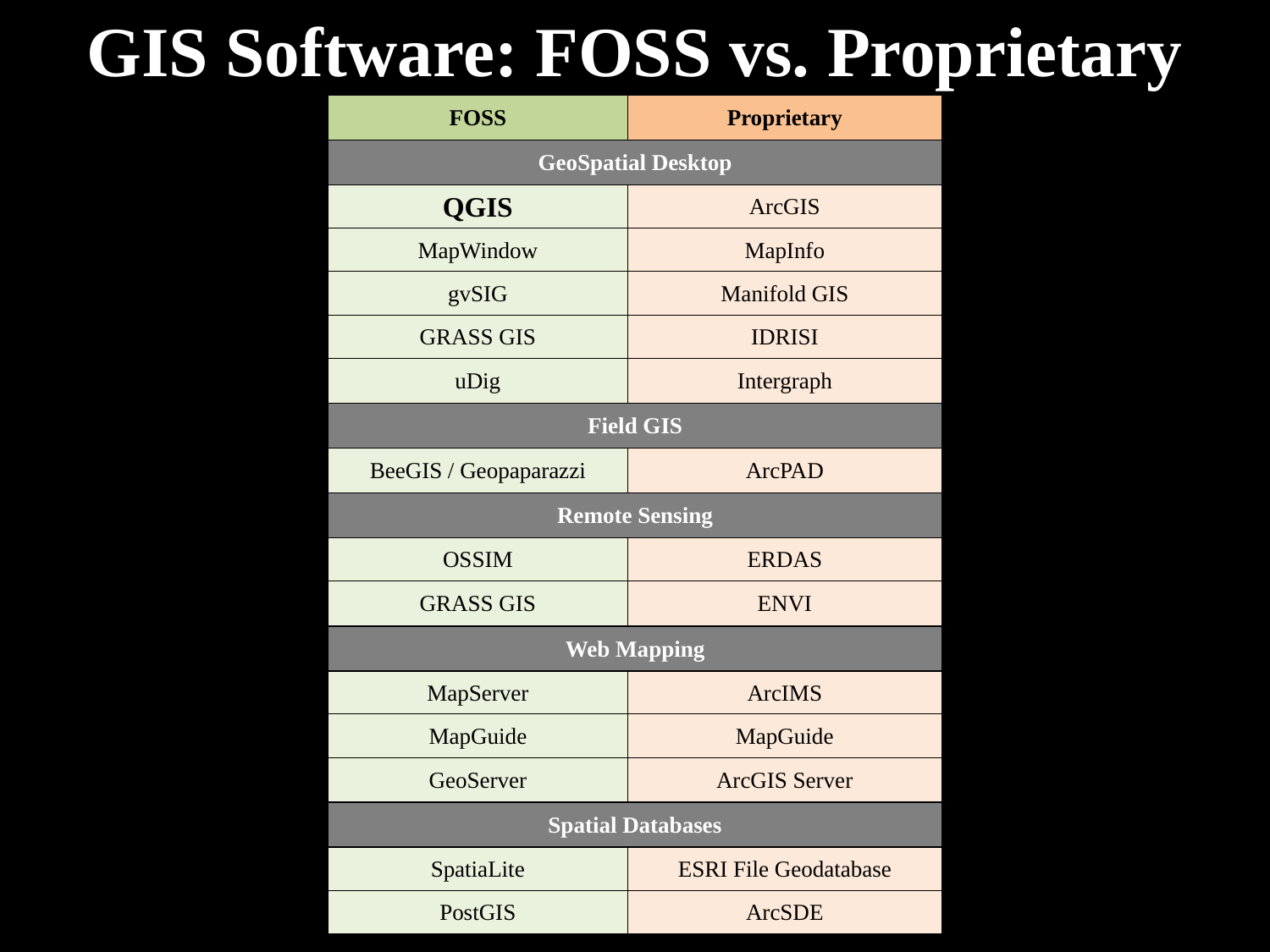

GIS Software: FOSS vs. Proprietary

| FOSS | Proprietary |
| --- | --- |
| GeoSpatial Desktop |  |
| QGIS | ArcGIS |
| MapWindow | MapInfo |
| gvSIG | Manifold GIS |
| GRASS GIS | IDRISI |
| uDig | Intergraph |
| Field GIS |  |
| BeeGIS / Geopaparazzi | ArcPAD |
| Remote Sensing |  |
| OSSIM | ERDAS |
| GRASS GIS | ENVI |
| Web Mapping |  |
| MapServer | ArcIMS |
| MapGuide | MapGuide |
| GeoServer | ArcGIS Server |
| Spatial Databases |  |
| SpatiaLite | ESRI File Geodatabase |
| PostGIS | ArcSDE |